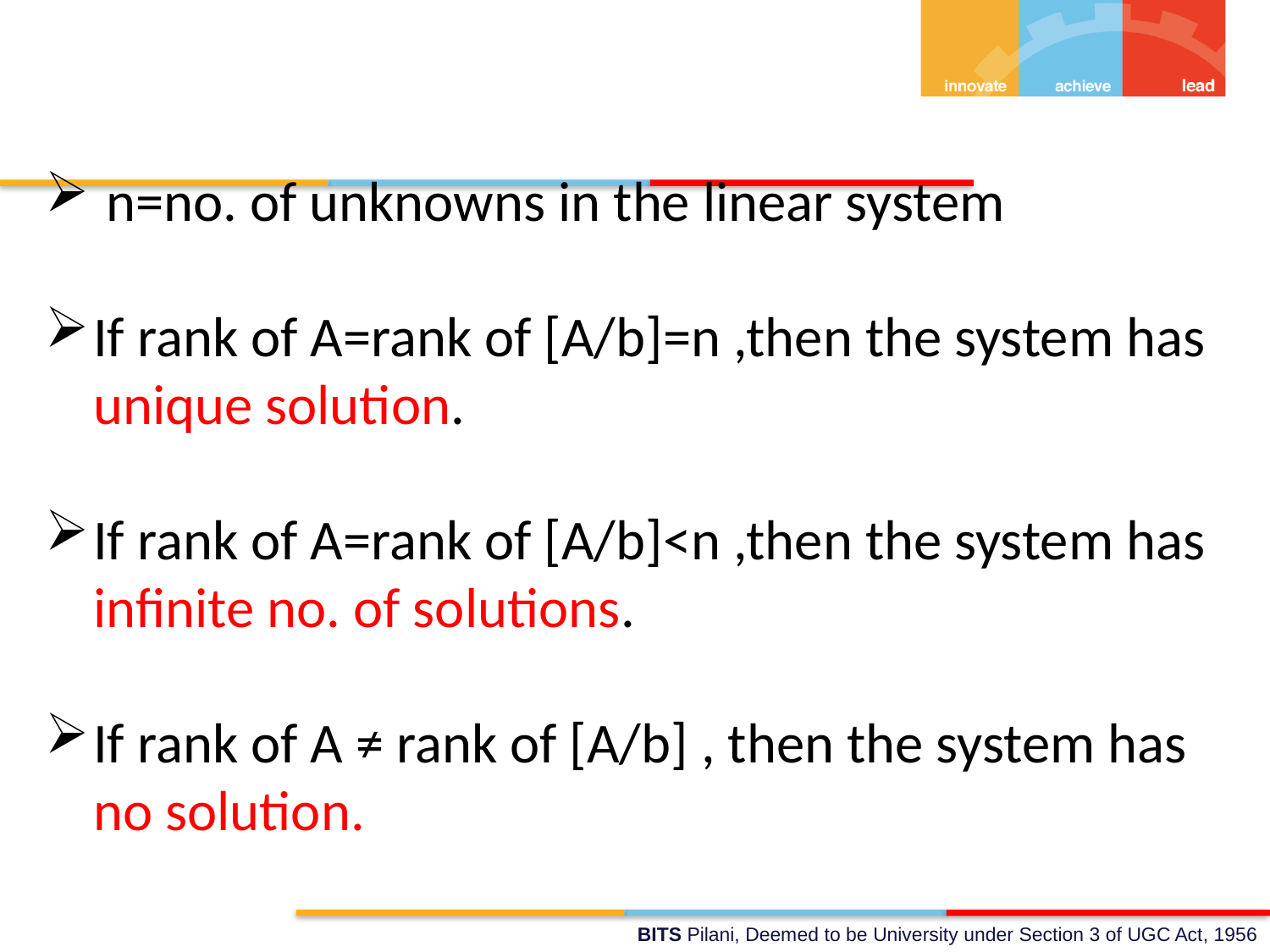

n=no. of unknowns in the linear system

If rank of A=rank of [A/b]=n ,then the system has unique solution.

If rank of A=rank of [A/b]<n ,then the system has infinite no. of solutions.

If rank of A ≠ rank of [A/b] , then the system has no solution.